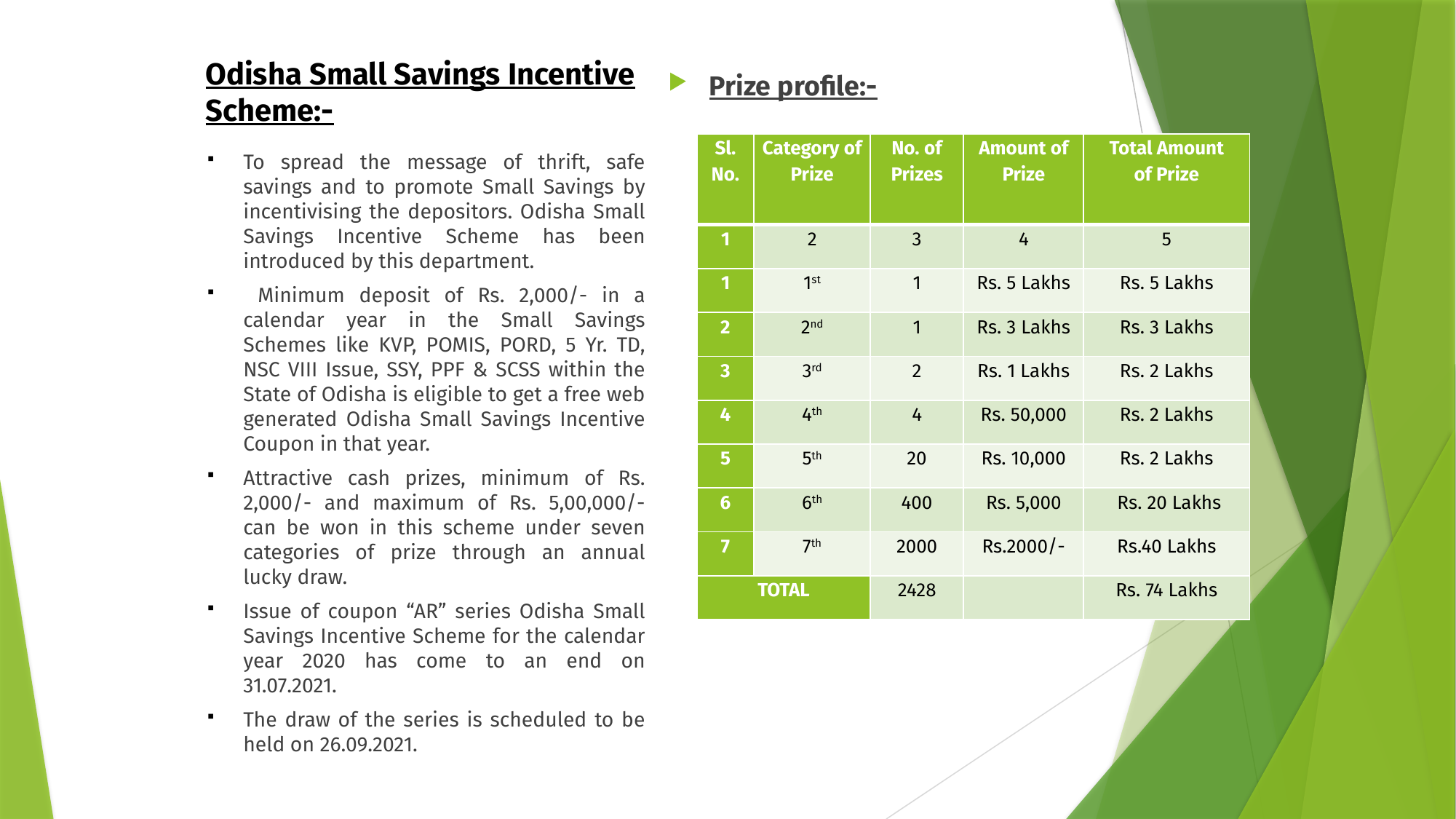

# Odisha Small Savings Incentive Scheme:-
Prize profile:-

| Sl. No. | Category of Prize | No. of Prizes | Amount of Prize | Total Amount of Prize |
| --- | --- | --- | --- | --- |
| 1 | 2 | 3 | 4 | 5 |
| 1 | 1st | 1 | Rs. 5 Lakhs | Rs. 5 Lakhs |
| 2 | 2nd | 1 | Rs. 3 Lakhs | Rs. 3 Lakhs |
| 3 | 3rd | 2 | Rs. 1 Lakhs | Rs. 2 Lakhs |
| 4 | 4th | 4 | Rs. 50,000 | Rs. 2 Lakhs |
| 5 | 5th | 20 | Rs. 10,000 | Rs. 2 Lakhs |
| 6 | 6th | 400 | Rs. 5,000 | Rs. 20 Lakhs |
| 7 | 7th | 2000 | Rs.2000/- | Rs.40 Lakhs |
| TOTAL |  | 2428 |  | Rs. 74 Lakhs |
To spread the message of thrift, safe savings and to promote Small Savings by incentivising the depositors. Odisha Small Savings Incentive Scheme has been introduced by this department.
 Minimum deposit of Rs. 2,000/- in a calendar year in the Small Savings Schemes like KVP, POMIS, PORD, 5 Yr. TD, NSC VIII Issue, SSY, PPF & SCSS within the State of Odisha is eligible to get a free web generated Odisha Small Savings Incentive Coupon in that year.
Attractive cash prizes, minimum of Rs. 2,000/- and maximum of Rs. 5,00,000/- can be won in this scheme under seven categories of prize through an annual lucky draw.
Issue of coupon “AR” series Odisha Small Savings Incentive Scheme for the calendar year 2020 has come to an end on 31.07.2021.
The draw of the series is scheduled to be held on 26.09.2021.